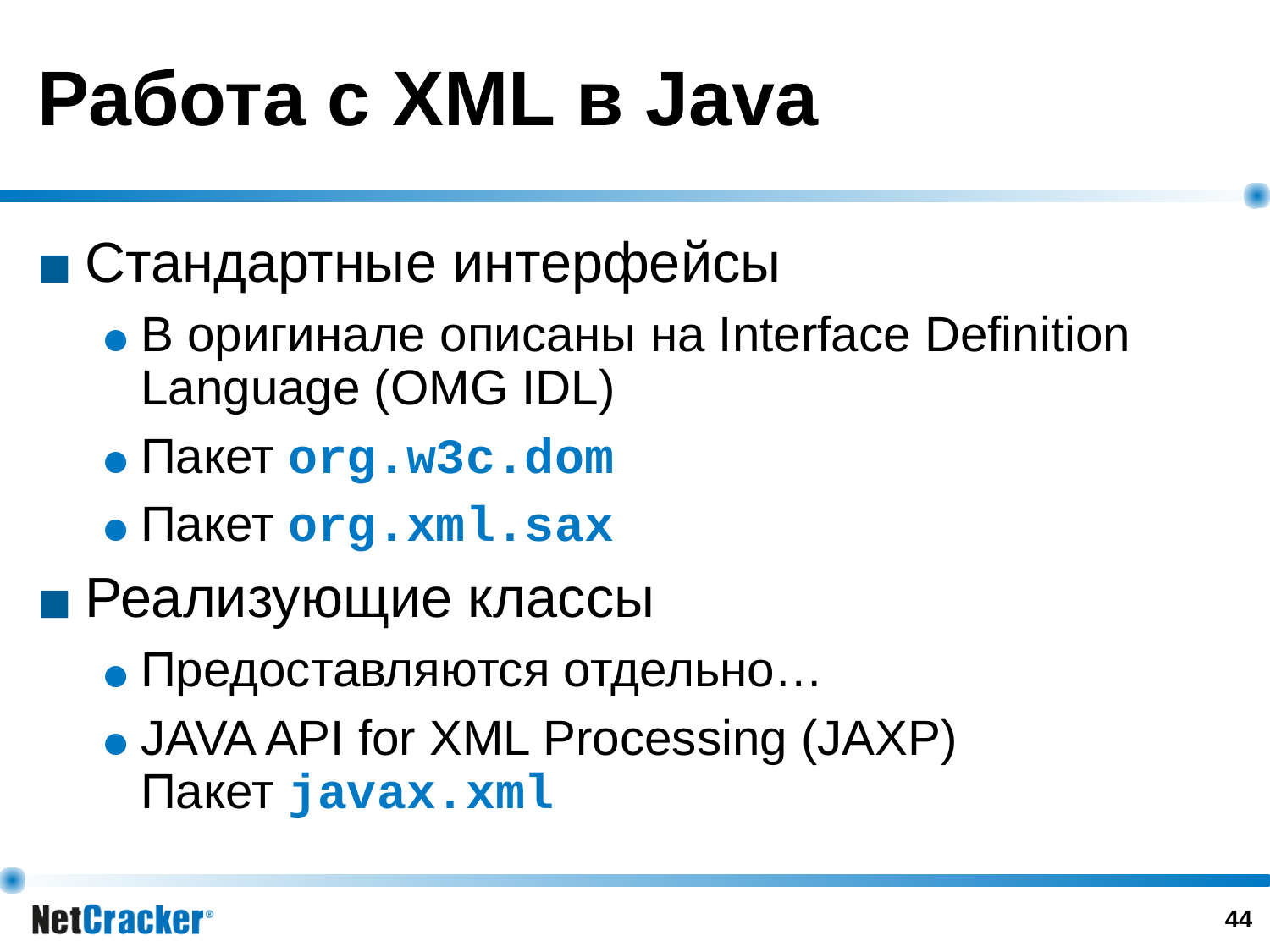

# Работа с XML в Java
Стандартные интерфейсы
В оригинале описаны на Interface Definition Language (OMG IDL)
Пакет org.w3c.dom
Пакет org.xml.sax
Реализующие классы
Предоставляются отдельно…
JAVA API for XML Processing (JAXP)
Пакет javax.xml
44